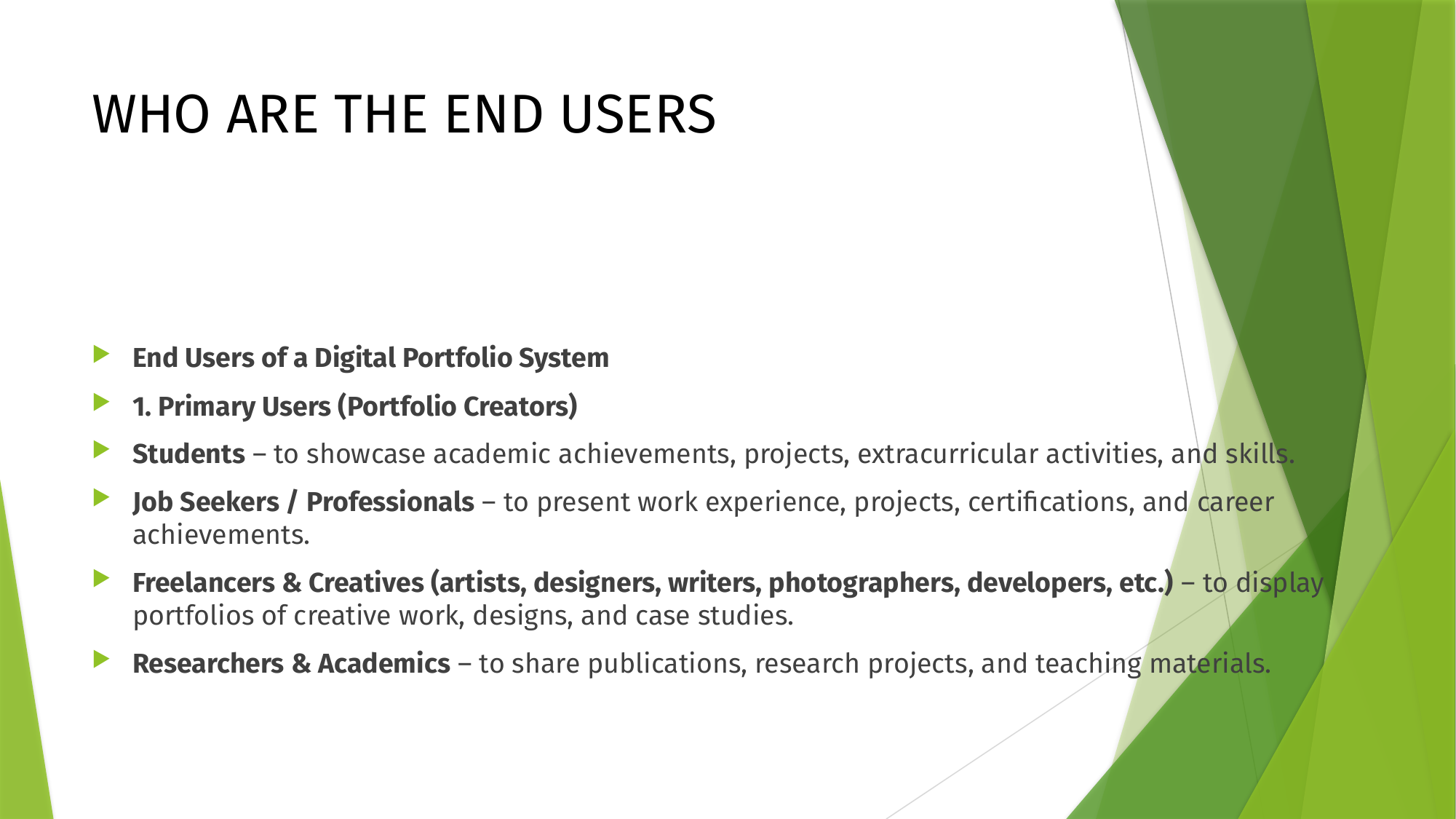

# WHO ARE THE END USERS

End Users of a Digital Portfolio System
1. Primary Users (Portfolio Creators)
Students – to showcase academic achievements, projects, extracurricular activities, and skills.
Job Seekers / Professionals – to present work experience, projects, certifications, and career achievements.
Freelancers & Creatives (artists, designers, writers, photographers, developers, etc.) – to display portfolios of creative work, designs, and case studies.
Researchers & Academics – to share publications, research projects, and teaching materials.